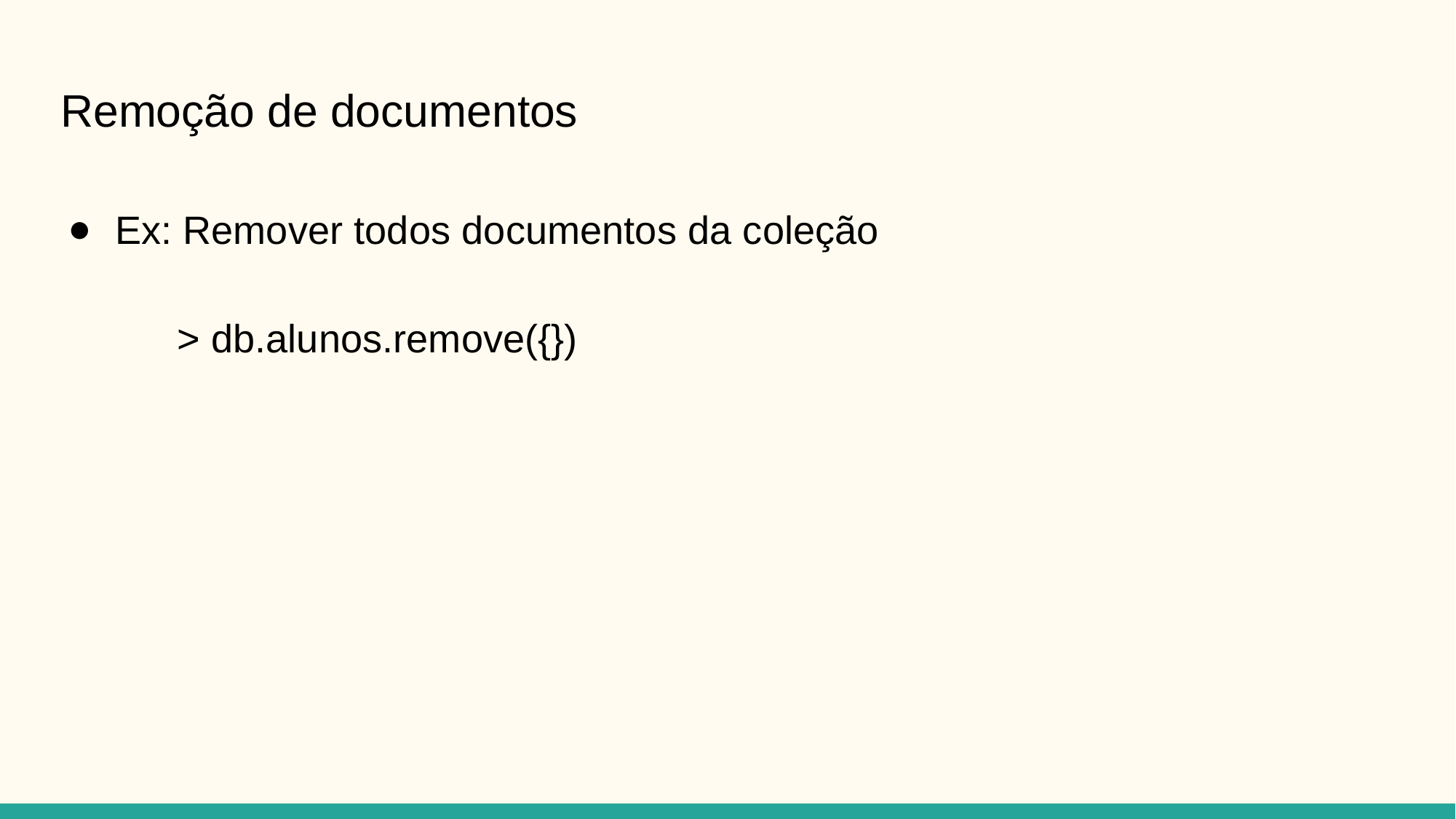

# Remoção de documentos
Ex: Remover todos documentos da coleção

	> db.alunos.remove({})